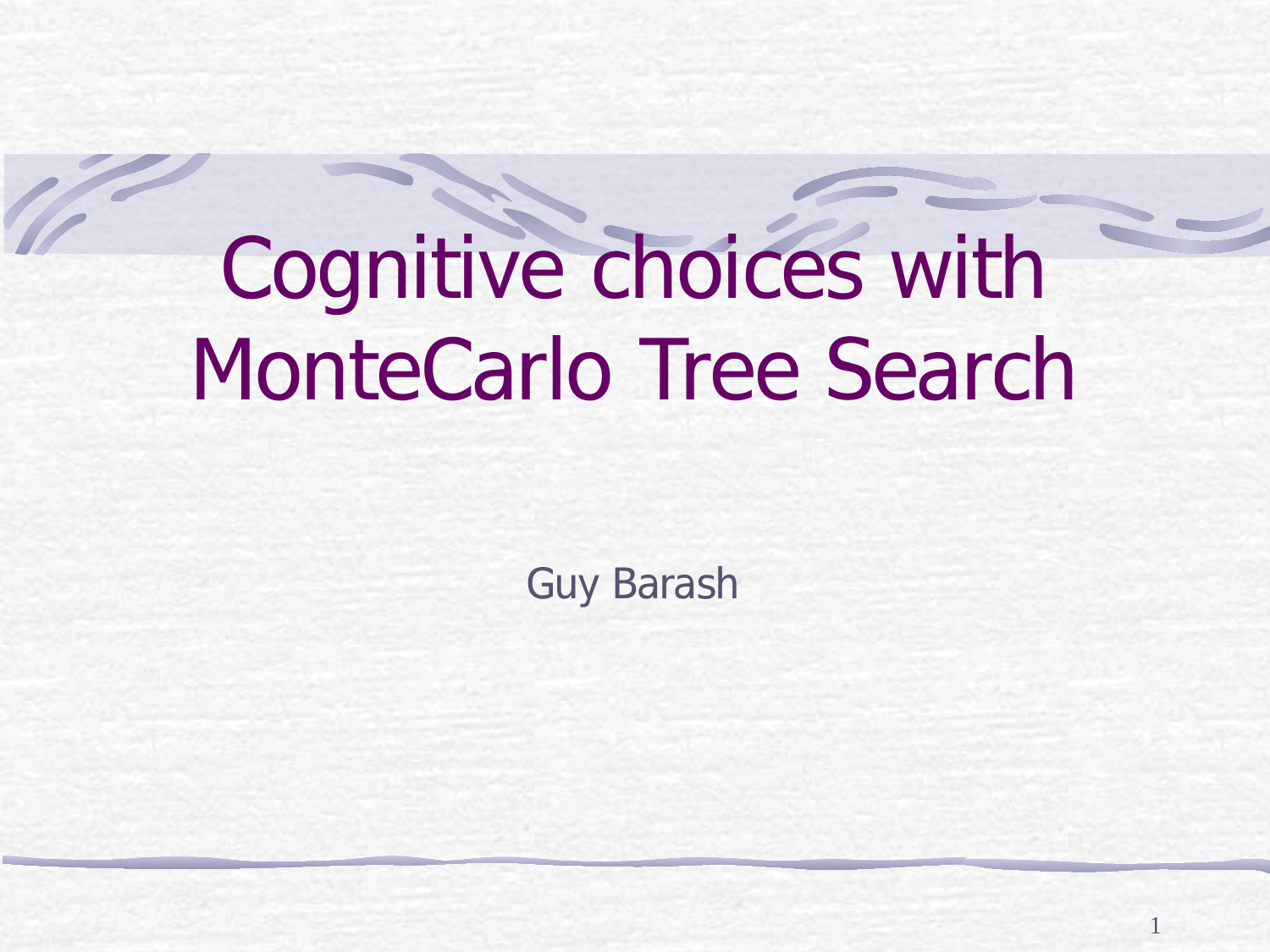

# Cognitive choices with MonteCarlo Tree Search
Guy Barash
1